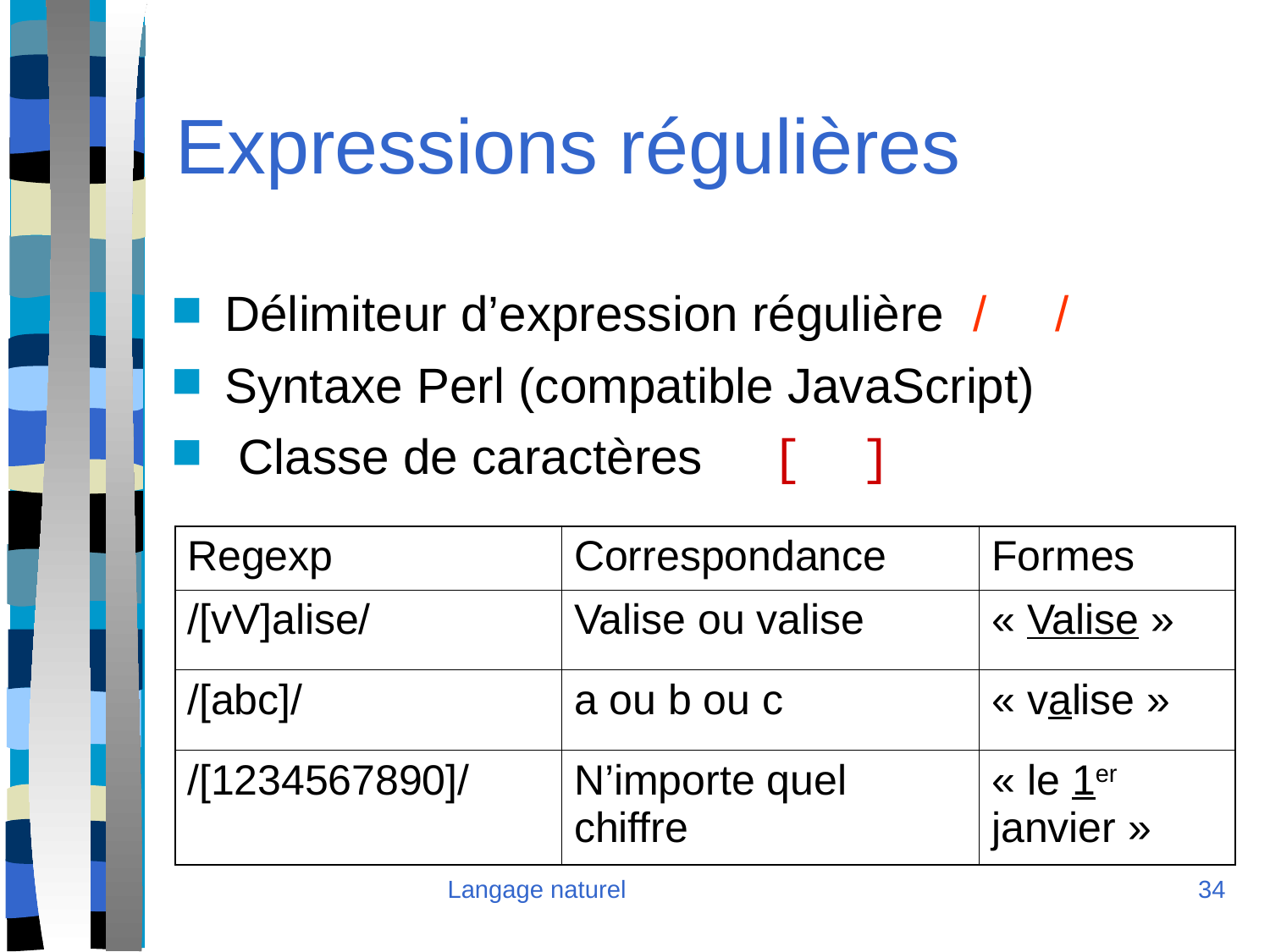

Expressions régulières
Délimiteur d’expression régulière  /     /
Syntaxe Perl (compatible JavaScript)
 Classe de caractères     [  ]

| Regexp | Correspondance | Formes |
| --- | --- | --- |
| /[vV]alise/ | Valise ou valise | « Valise » |
| /[abc]/ | a ou b ou c | « valise » |
| /[1234567890]/ | N’importe quel chiffre | « le 1er janvier » |
Langage naturel
34